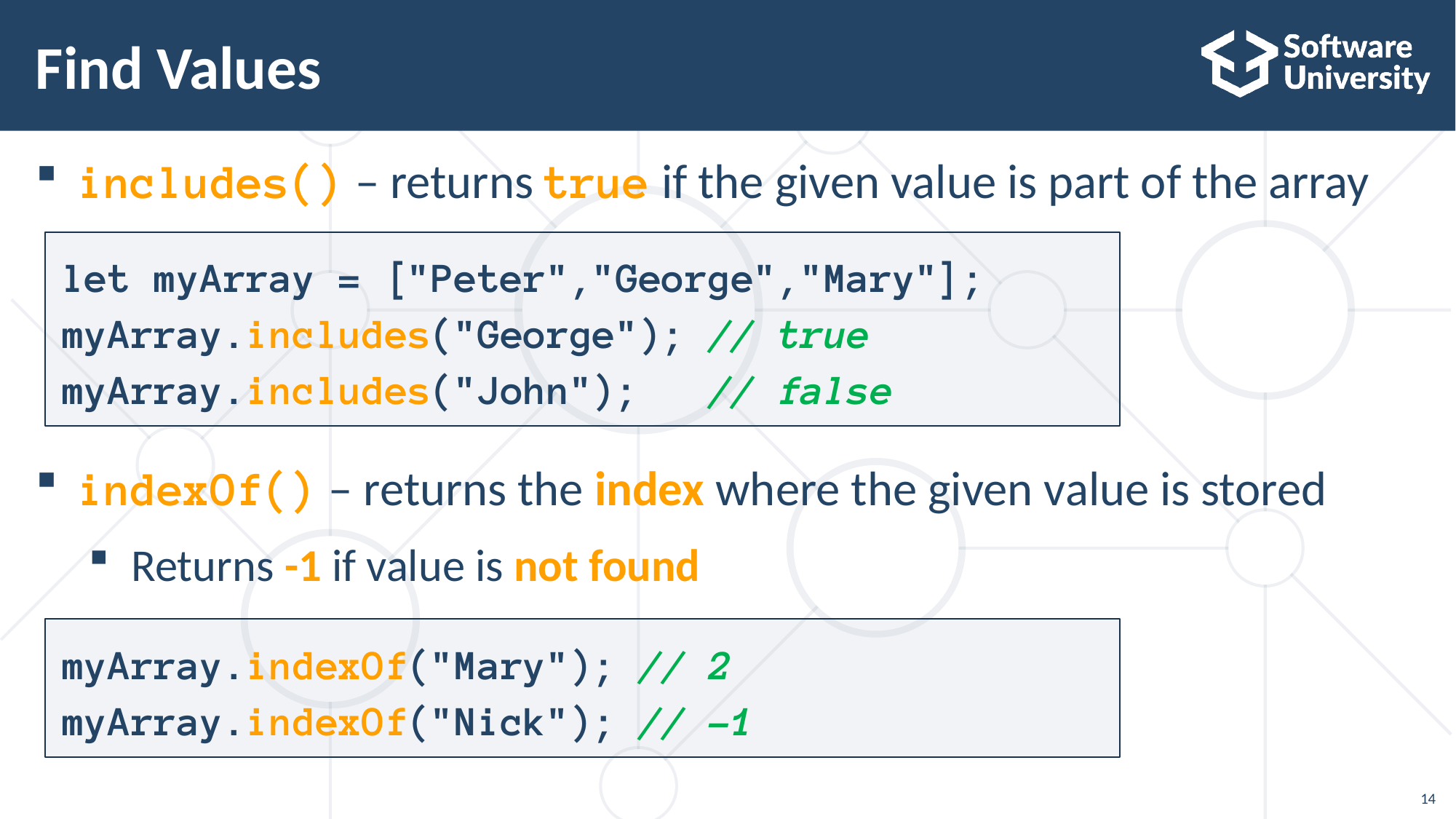

# Find Values
includes() – returns true if the given value is part of the array
indexOf() – returns the index where the given value is stored
Returns -1 if value is not found
let myArray = ["Peter","George","Mary"];
myArray.includes("George"); // true
myArray.includes("John");   // false
myArray.indexOf("Mary"); // 2
myArray.indexOf("Nick"); // -1
14